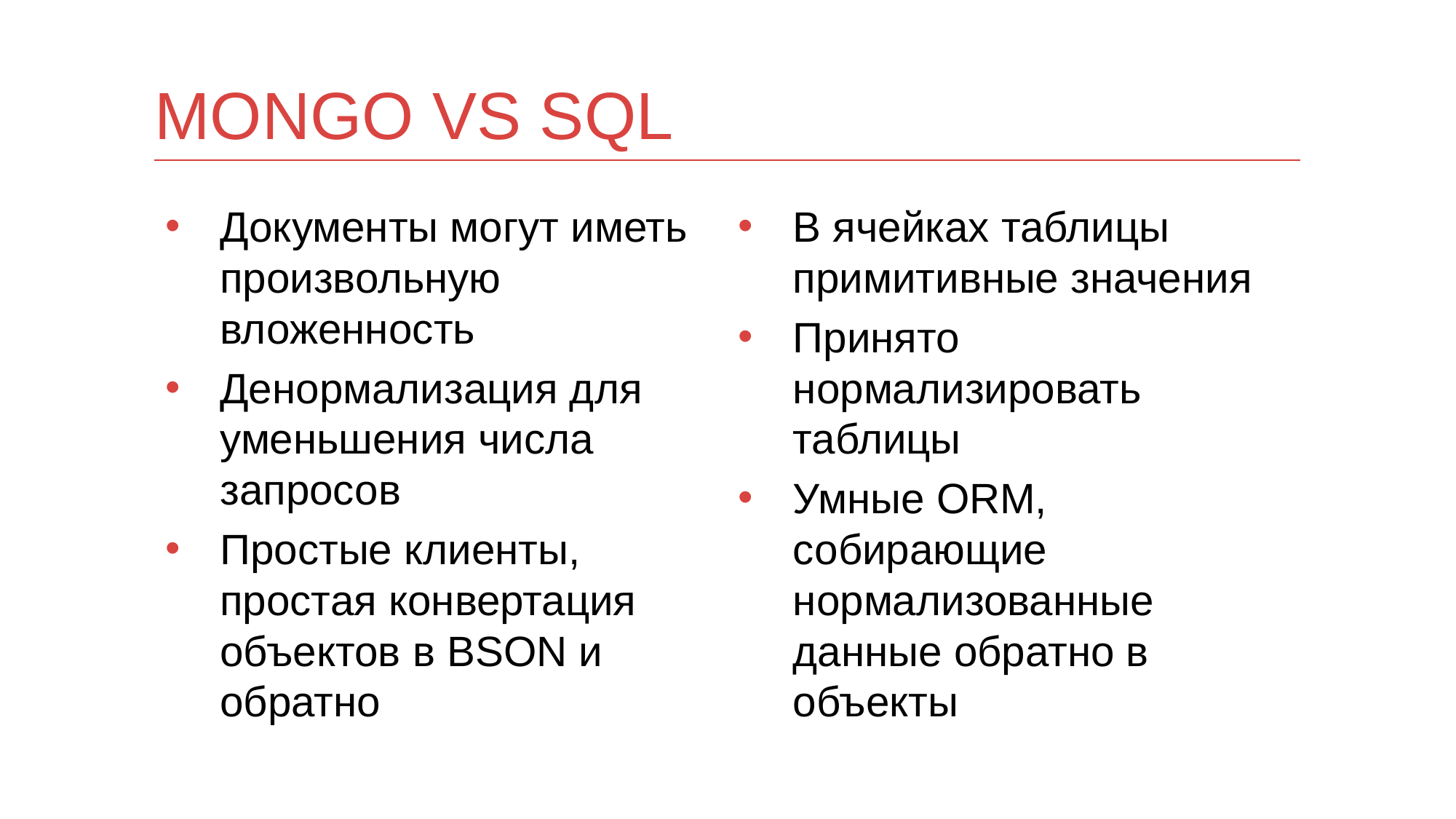

# MONGO VS SQL
Документы могут иметь произвольную вложенность
Денормализация для уменьшения числа запросов
Простые клиенты, простая конвертация объектов в BSON и обратно
В ячейках таблицы примитивные значения
Принято нормализировать таблицы
Умные ORM, собирающие нормализованные данные обратно в объекты